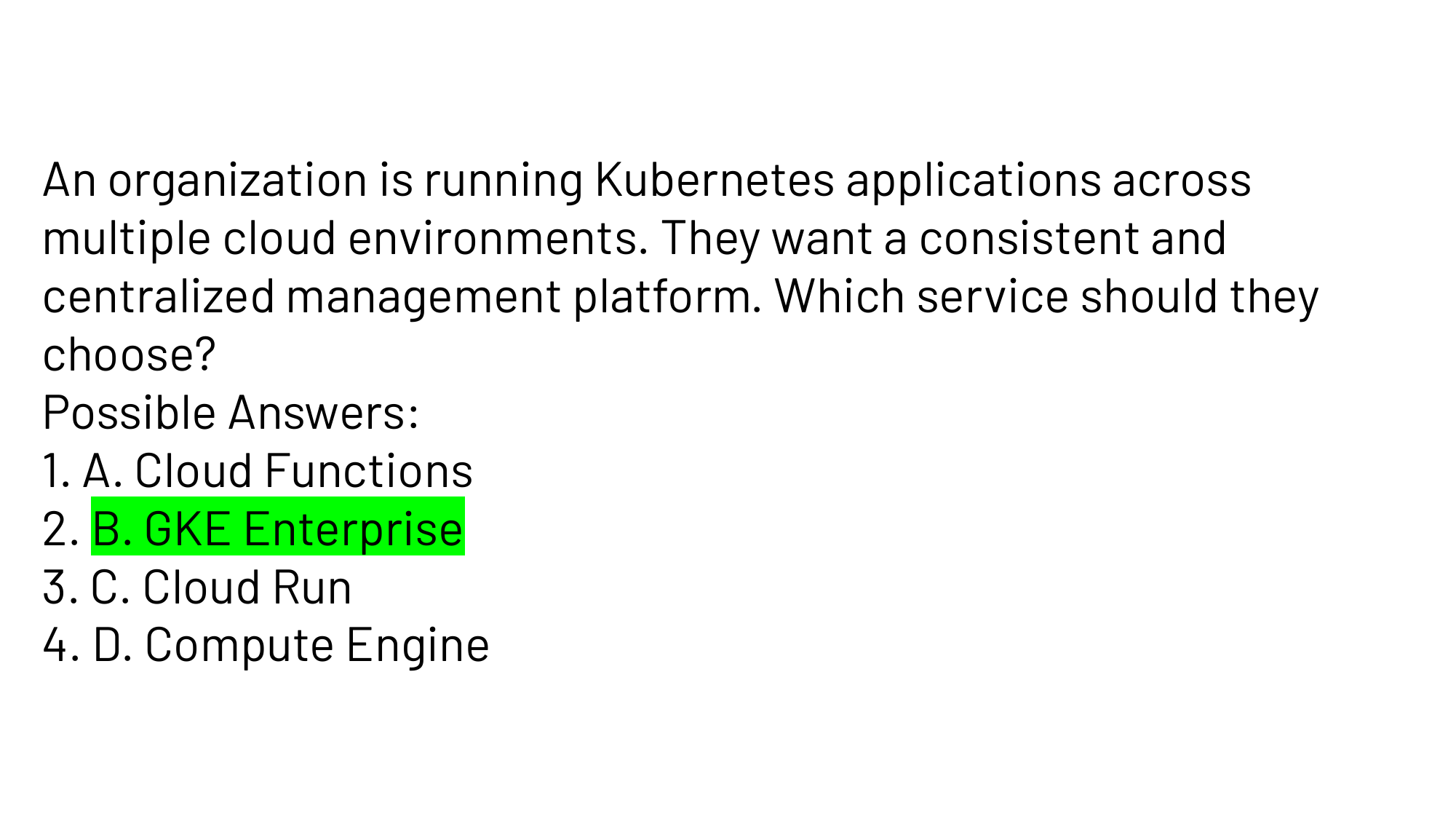

An organization is running Kubernetes applications across multiple cloud environments. They want a consistent and centralized management platform. Which service should they choose?
Possible Answers:
1. A. Cloud Functions
2. B. GKE Enterprise
3. C. Cloud Run
4. D. Compute Engine